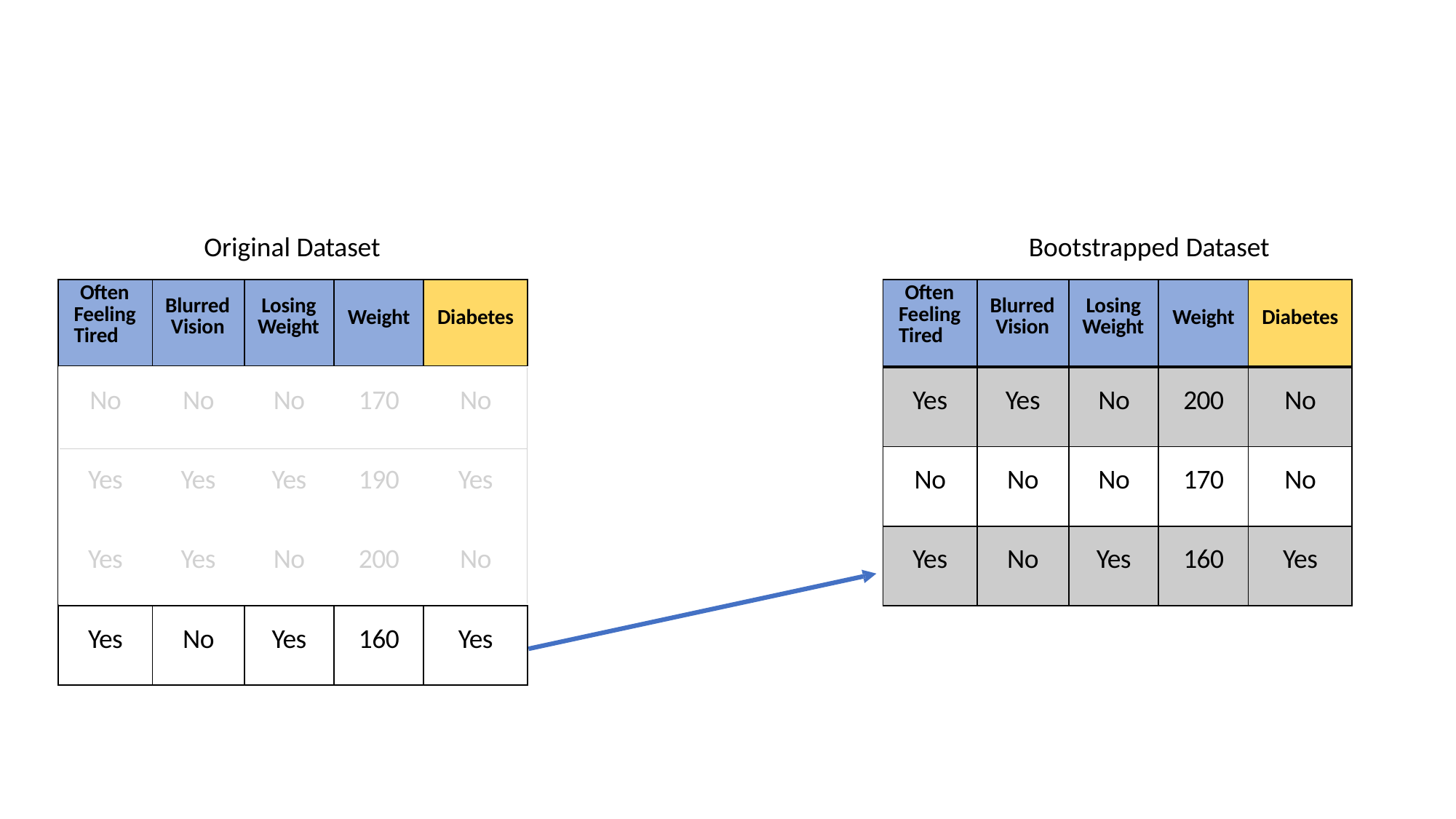

Original Dataset
Bootstrapped Dataset
| Often Feeling Tired | Blurred Vision | Losing Weight | Weight | Diabetes |
| --- | --- | --- | --- | --- |
| No | No | No | 170 | No |
| Yes | Yes | Yes | 190 | Yes |
| Yes | Yes | No | 200 | No |
| Yes | No | Yes | 160 | Yes |
| Often Feeling Tired | Blurred Vision | Losing Weight | Weight | Diabetes |
| --- | --- | --- | --- | --- |
| Yes | Yes | No | 200 | No |
| No | No | No | 170 | No |
| Yes | No | Yes | 160 | Yes |